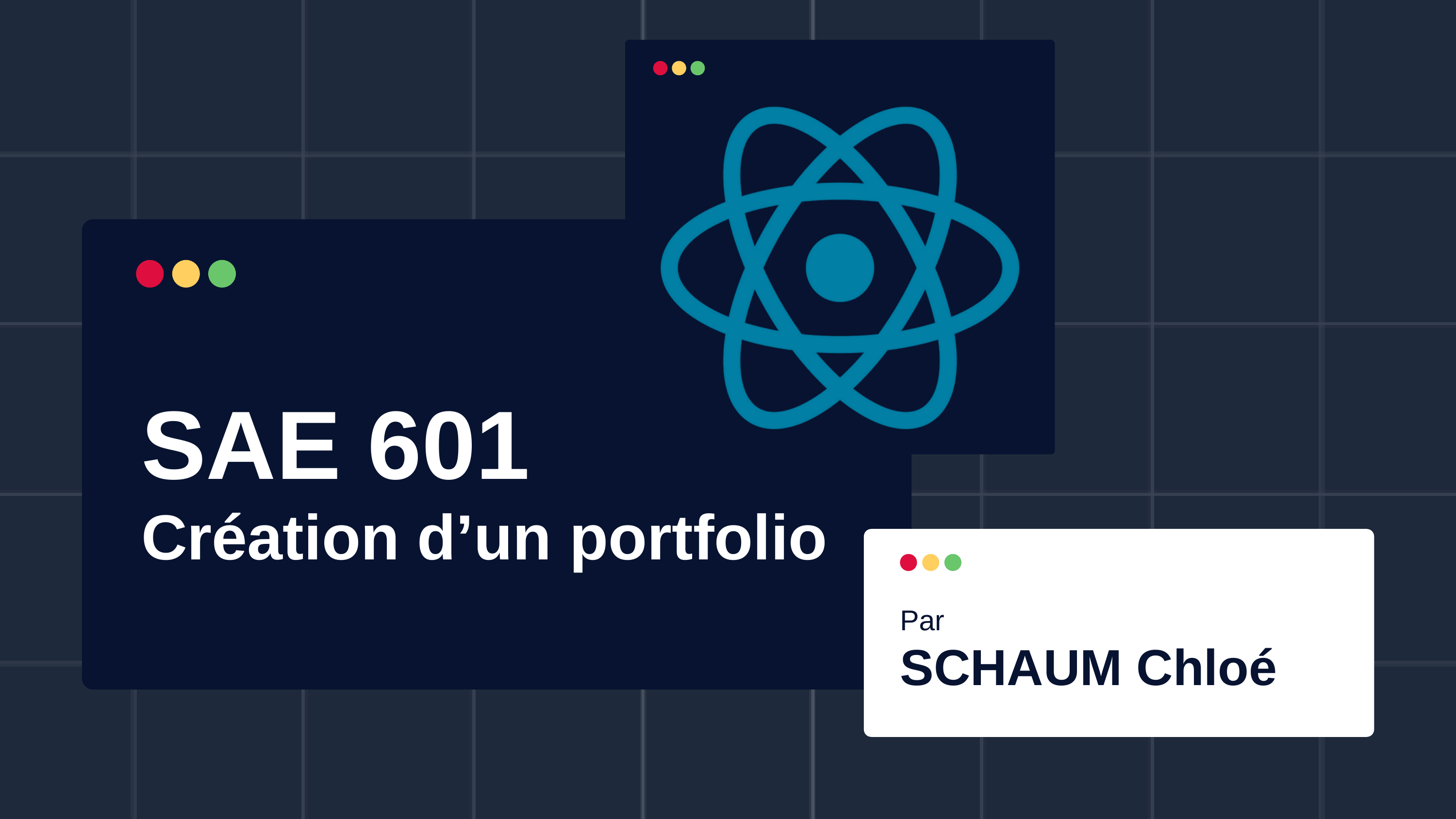

SAE 601
Création d’un portfolio

Par
SCHAUM Chloé